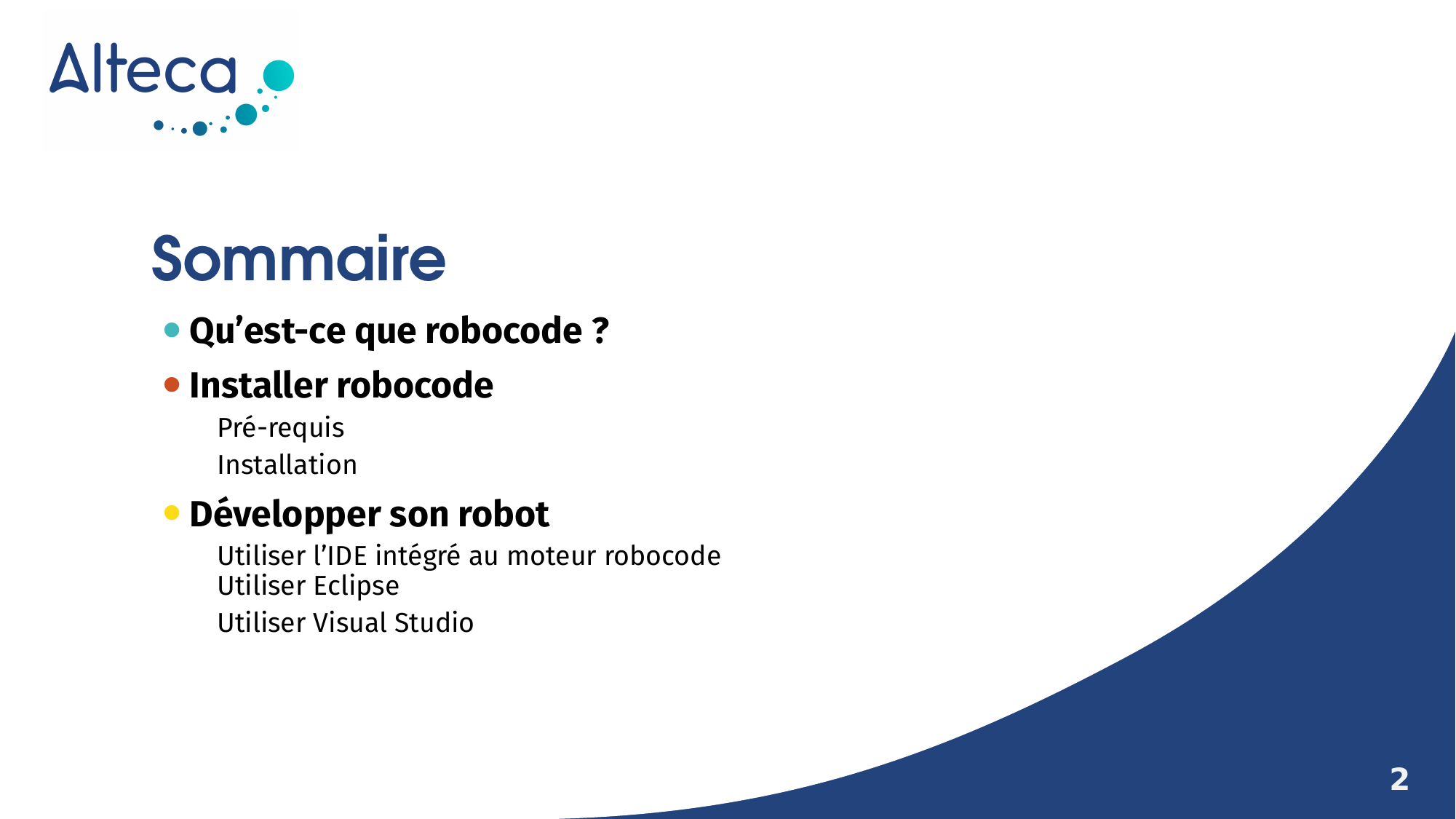

# Sommaire
Qu’est-ce que robocode ?
Installer robocode
Pré-requis
Installation
Développer son robot
Utiliser l’IDE intégré au moteur robocode Utiliser Eclipse
Utiliser Visual Studio